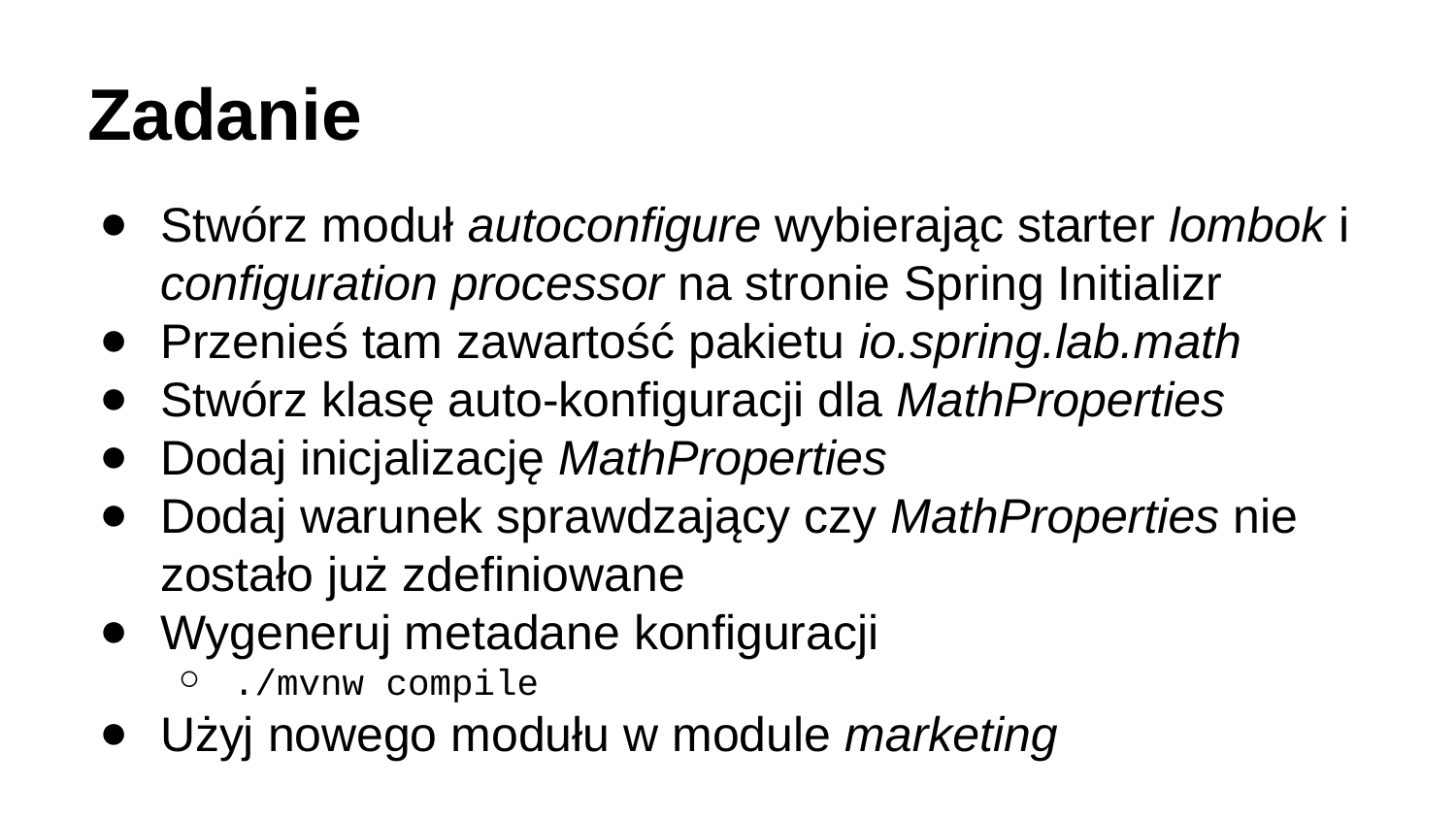

# Zadanie
Stwórz moduł autoconfigure wybierając starter lombok i configuration processor na stronie Spring Initializr
Przenieś tam zawartość pakietu io.spring.lab.math
Stwórz klasę auto-konfiguracji dla MathProperties
Dodaj inicjalizację MathProperties
Dodaj warunek sprawdzający czy MathProperties nie zostało już zdefiniowane
Wygeneruj metadane konfiguracji
./mvnw compile
Użyj nowego modułu w module marketing